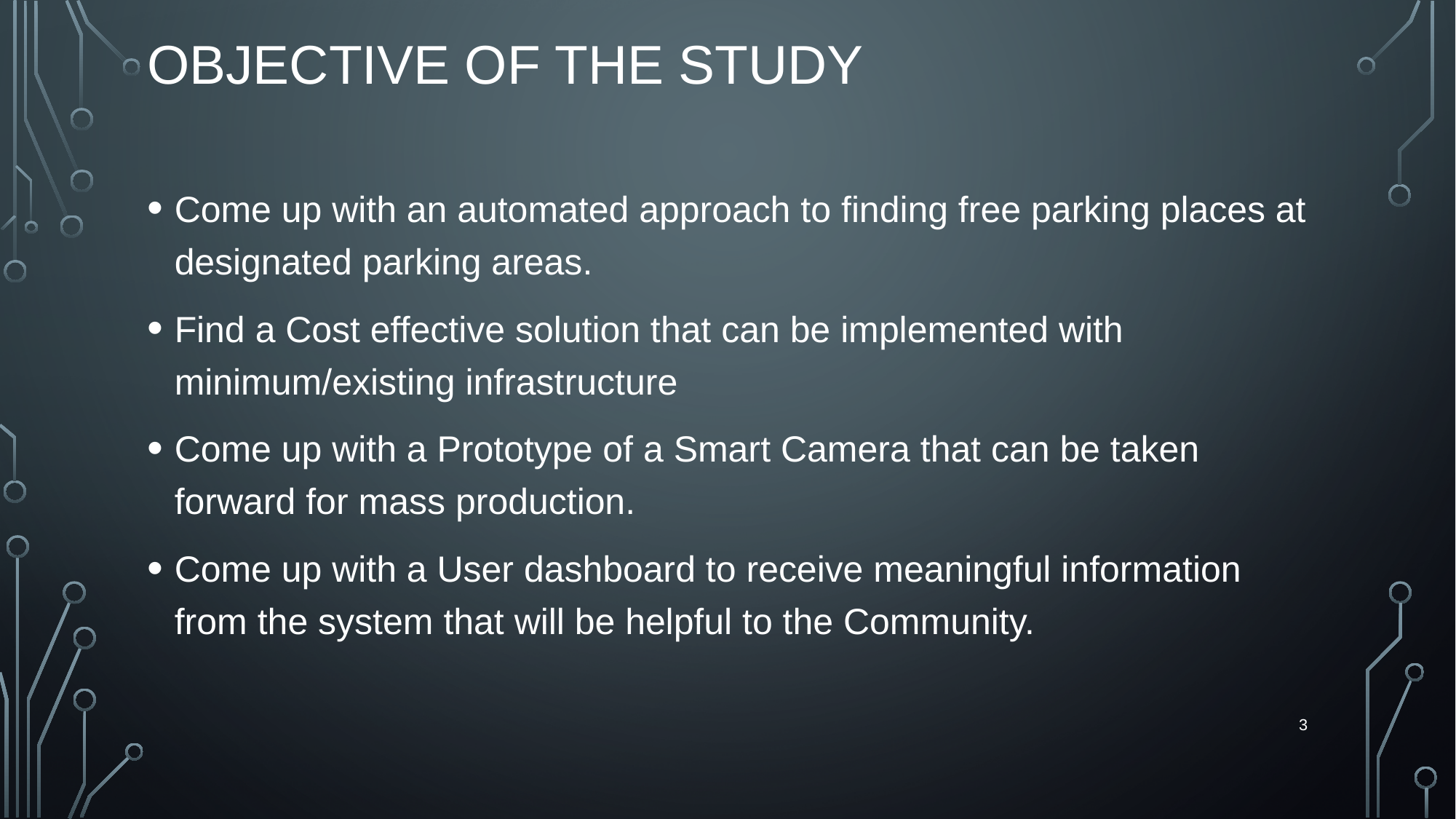

# Objective of the study
Come up with an automated approach to finding free parking places at designated parking areas.
Find a Cost effective solution that can be implemented with minimum/existing infrastructure
Come up with a Prototype of a Smart Camera that can be taken forward for mass production.
Come up with a User dashboard to receive meaningful information from the system that will be helpful to the Community.

3